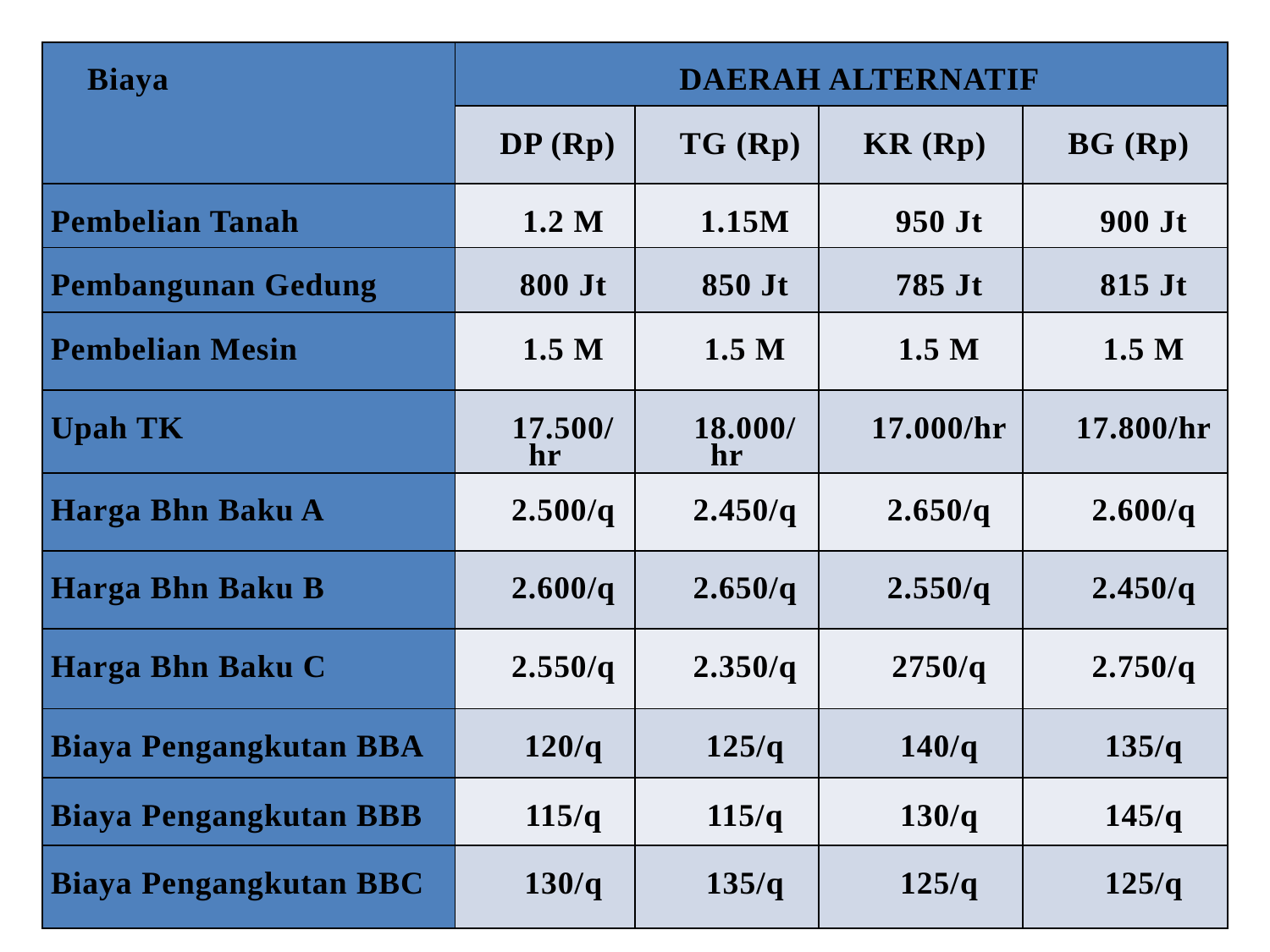

| Biaya | DAERAH ALTERNATIF |  |  |  |
| --- | --- | --- | --- | --- |
|  | DP (Rp) | TG (Rp) | KR (Rp) | BG (Rp) |
| Pembelian Tanah | 1.2 M | 1.15M | 950 Jt | 900 Jt |
| Pembangunan Gedung | 800 Jt | 850 Jt | 785 Jt | 815 Jt |
| Pembelian Mesin | 1.5 M | 1.5 M | 1.5 M | 1.5 M |
| Upah TK | 17.500/hr | 18.000/hr | 17.000/hr | 17.800/hr |
| Harga Bhn Baku A | 2.500/q | 2.450/q | 2.650/q | 2.600/q |
| Harga Bhn Baku B | 2.600/q | 2.650/q | 2.550/q | 2.450/q |
| Harga Bhn Baku C | 2.550/q | 2.350/q | 2750/q | 2.750/q |
| Biaya Pengangkutan BBA | 120/q | 125/q | 140/q | 135/q |
| Biaya Pengangkutan BBB | 115/q | 115/q | 130/q | 145/q |
| Biaya Pengangkutan BBC | 130/q | 135/q | 125/q | 125/q |